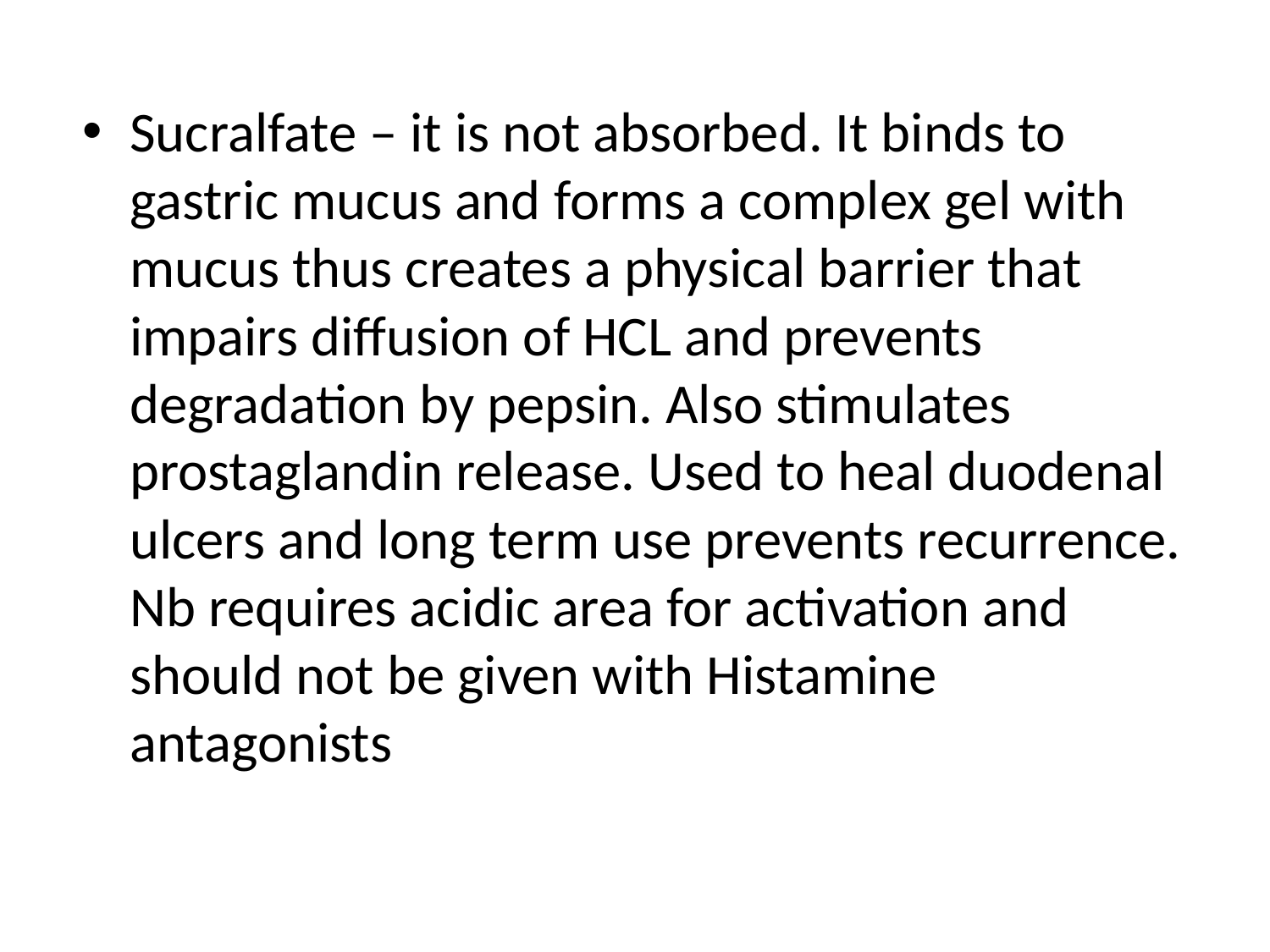

#
Sucralfate – it is not absorbed. It binds to gastric mucus and forms a complex gel with mucus thus creates a physical barrier that impairs diffusion of HCL and prevents degradation by pepsin. Also stimulates prostaglandin release. Used to heal duodenal ulcers and long term use prevents recurrence. Nb requires acidic area for activation and should not be given with Histamine antagonists